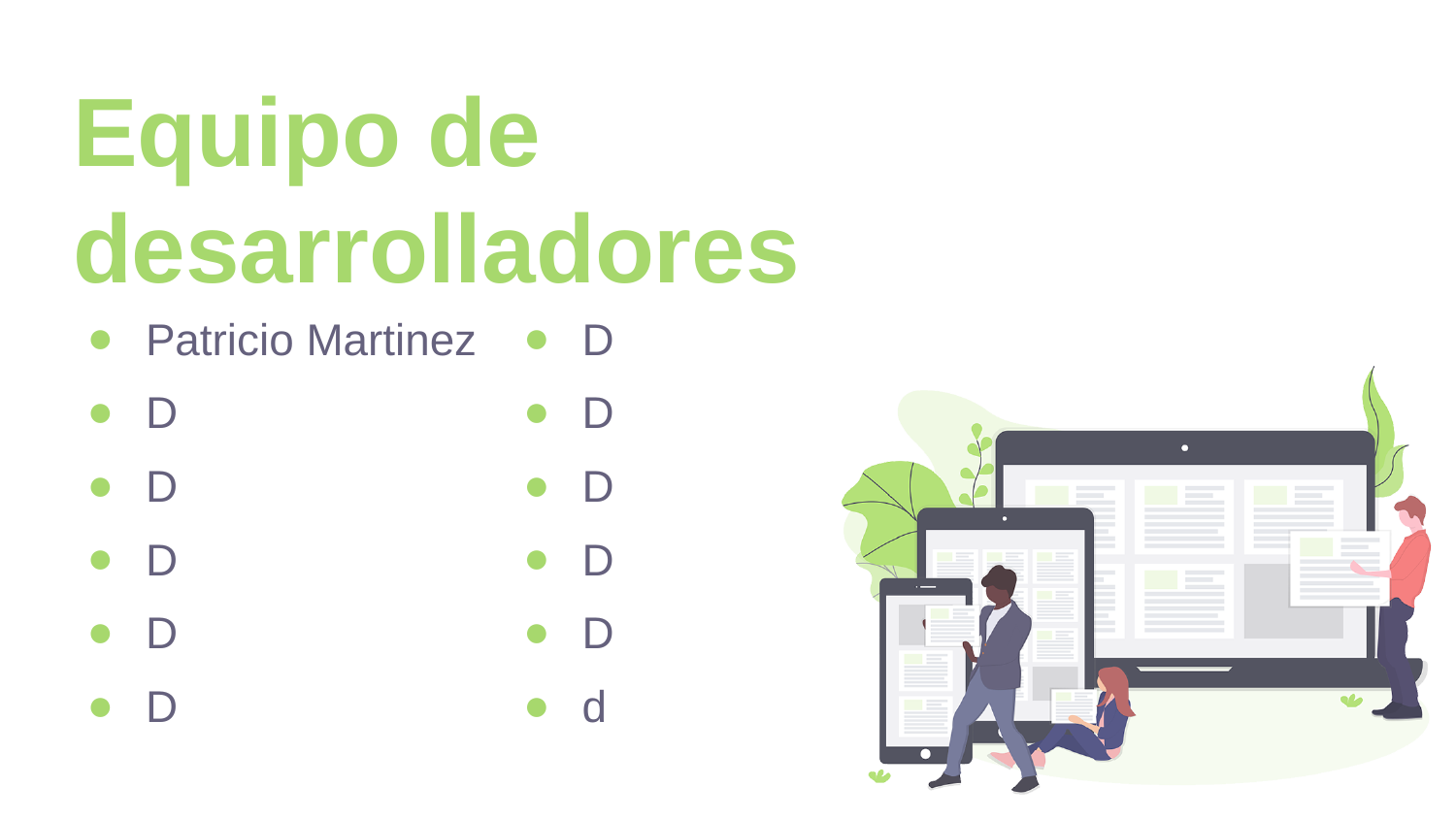

# Equipo de desarrolladores
Patricio Martinez
D
D
D
D
D
D
D
D
D
D
d